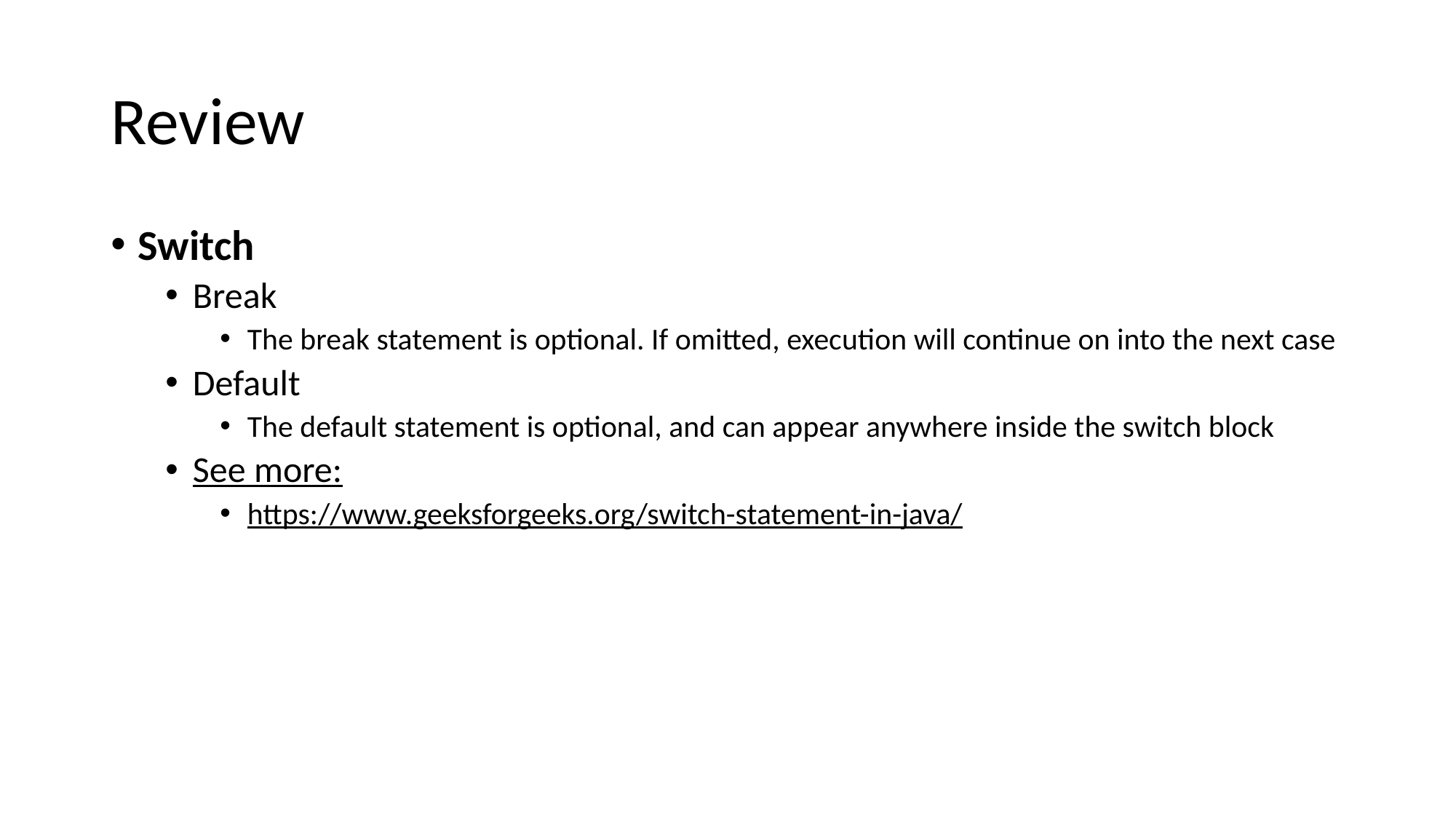

# Review
Switch
Break
The break statement is optional. If omitted, execution will continue on into the next case
Default
The default statement is optional, and can appear anywhere inside the switch block
See more:
https://www.geeksforgeeks.org/switch-statement-in-java/